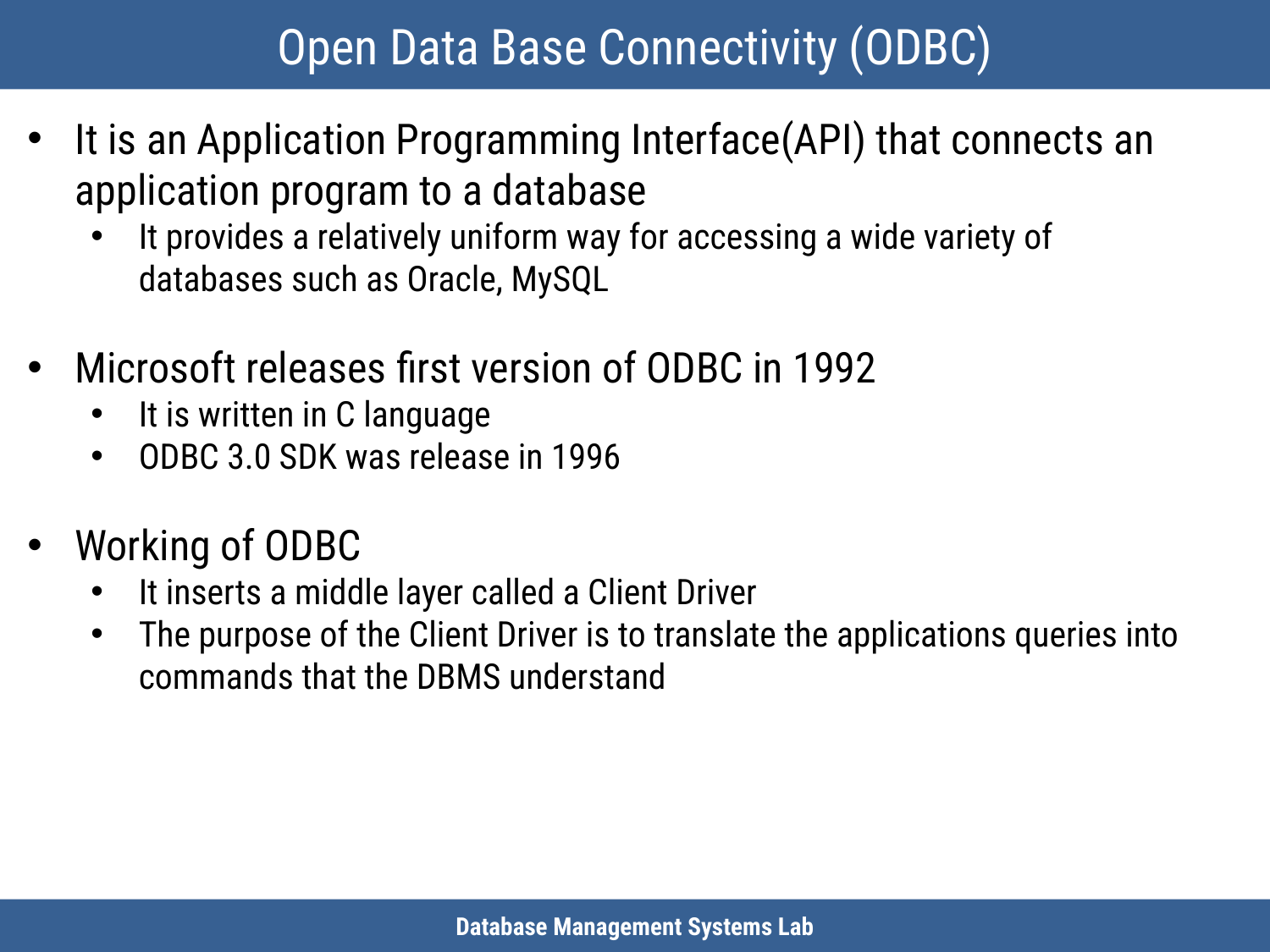

Open Data Base Connectivity (ODBC)
It is an Application Programming Interface(API) that connects an application program to a database
It provides a relatively uniform way for accessing a wide variety of databases such as Oracle, MySQL

Microsoft releases first version of ODBC in 1992
It is written in C language
ODBC 3.0 SDK was release in 1996

Working of ODBC
It inserts a middle layer called a Client Driver
The purpose of the Client Driver is to translate the applications queries into commands that the DBMS understand

# Database Management Systems Lab